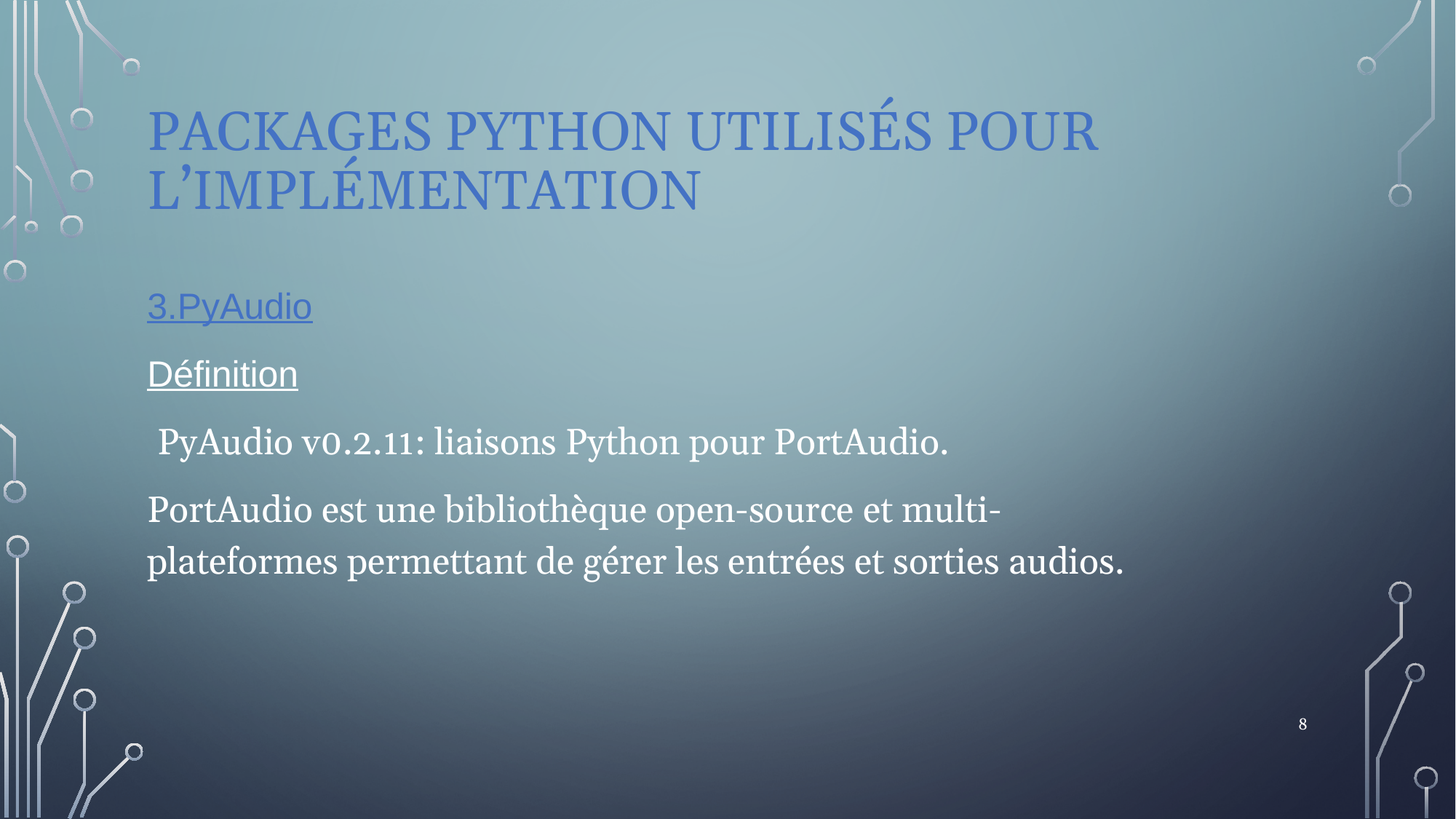

# Packages python utilisés pour l’implémentation
3.PyAudio
Définition
 PyAudio v0.2.11: liaisons Python pour PortAudio.
PortAudio est une bibliothèque open-source et multi-plateformes permettant de gérer les entrées et sorties audios.

8